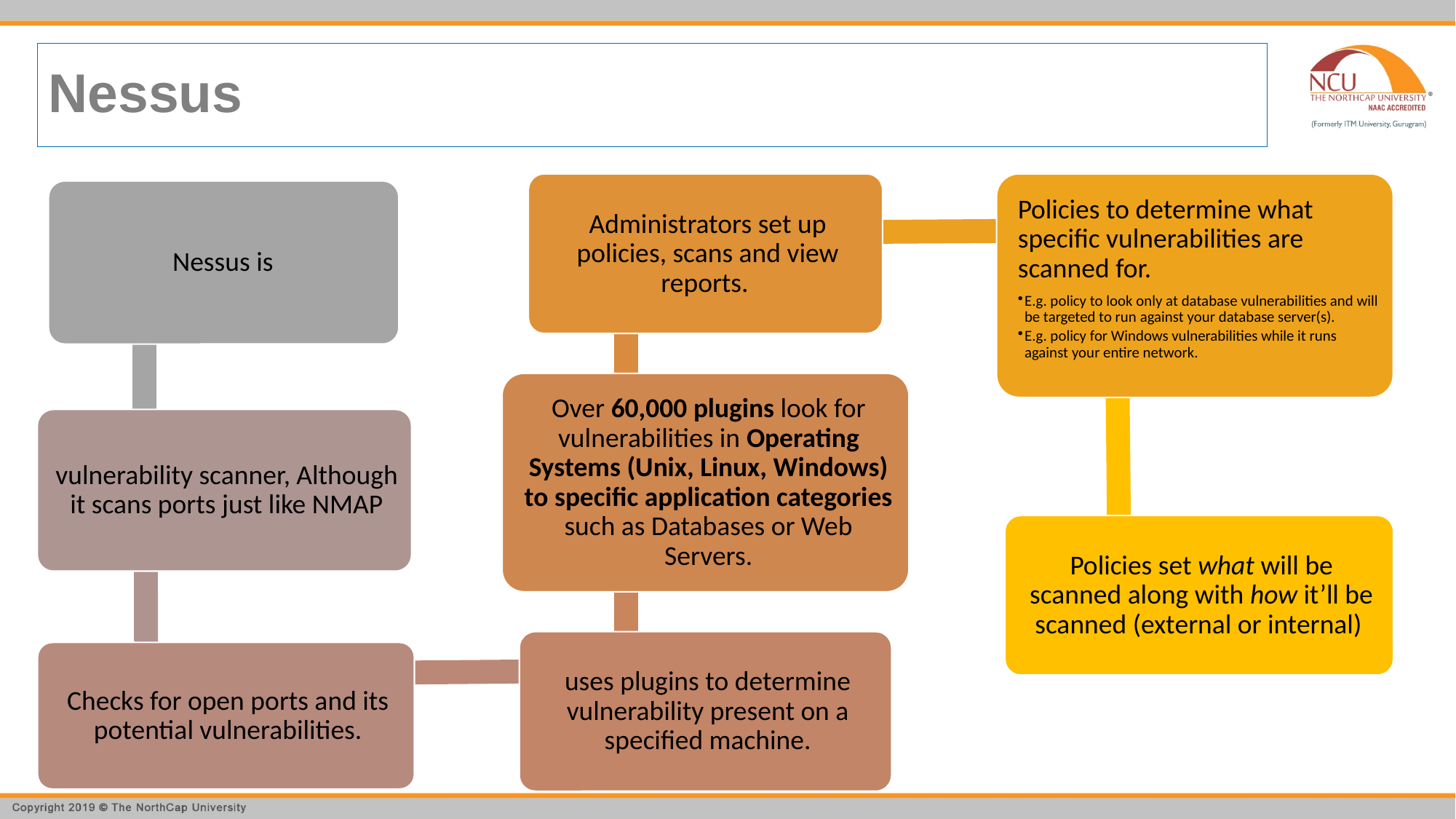

# Nessus
Nessus is
vulnerability scanner, Although it scans ports just like NMAP
Checks for open ports and its potential vulnerabilities.
uses plugins to determine vulnerability present on a specified machine.
Over 60,000 plugins look for vulnerabilities in Operating Systems (Unix, Linux, Windows) to specific application categories such as Databases or Web Servers.
Administrators set up policies, scans and view reports.
Policies to determine what specific vulnerabilities are scanned for.
E.g. policy to look only at database vulnerabilities and will be targeted to run against your database server(s).
E.g. policy for Windows vulnerabilities while it runs against your entire network.
Policies set what will be scanned along with how it’ll be scanned (external or internal)